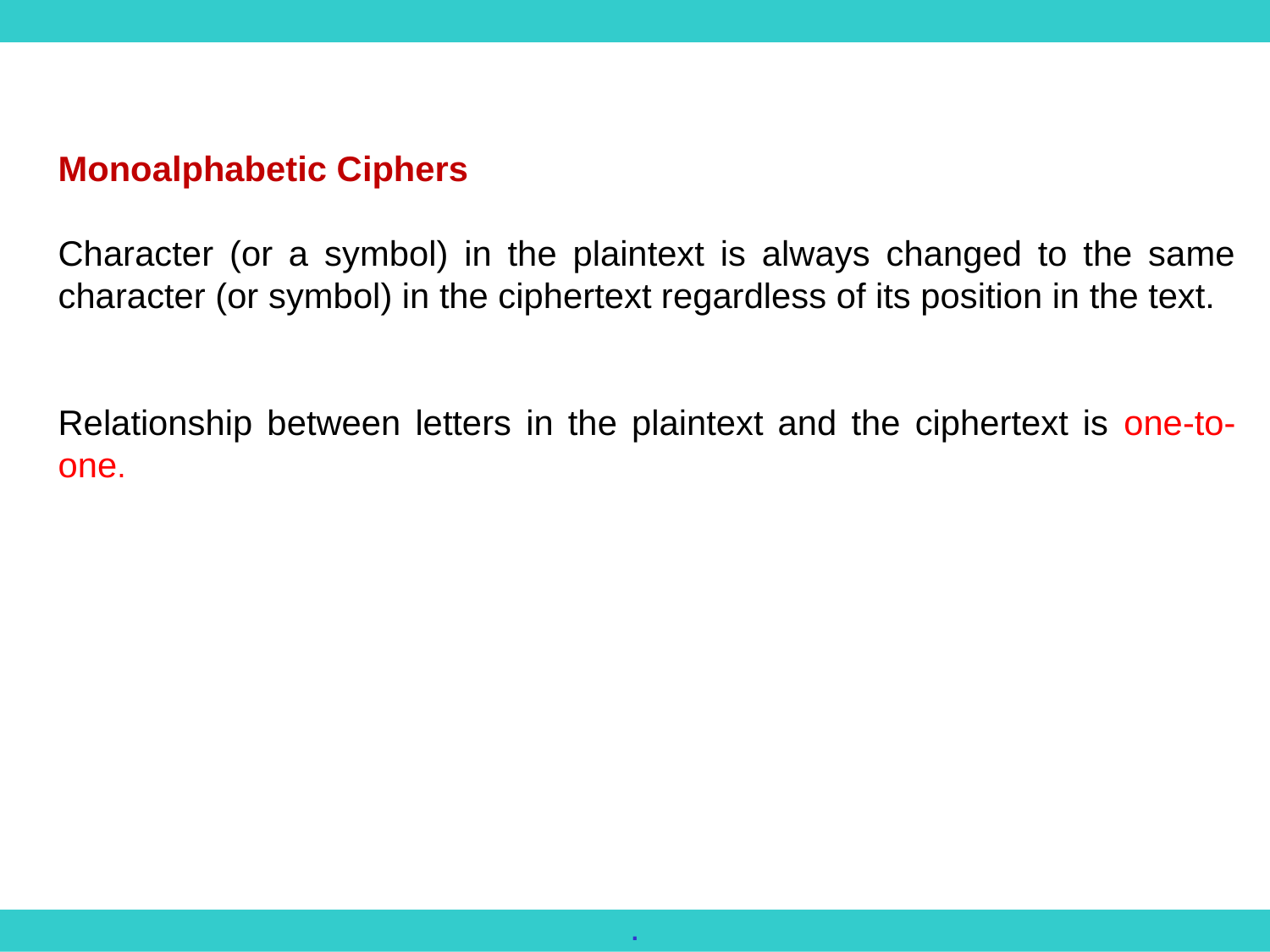

Monoalphabetic Ciphers

Character (or a symbol) in the plaintext is always changed to the same character (or symbol) in the ciphertext regardless of its position in the text.

Relationship between letters in the plaintext and the ciphertext is one-to-one.
.